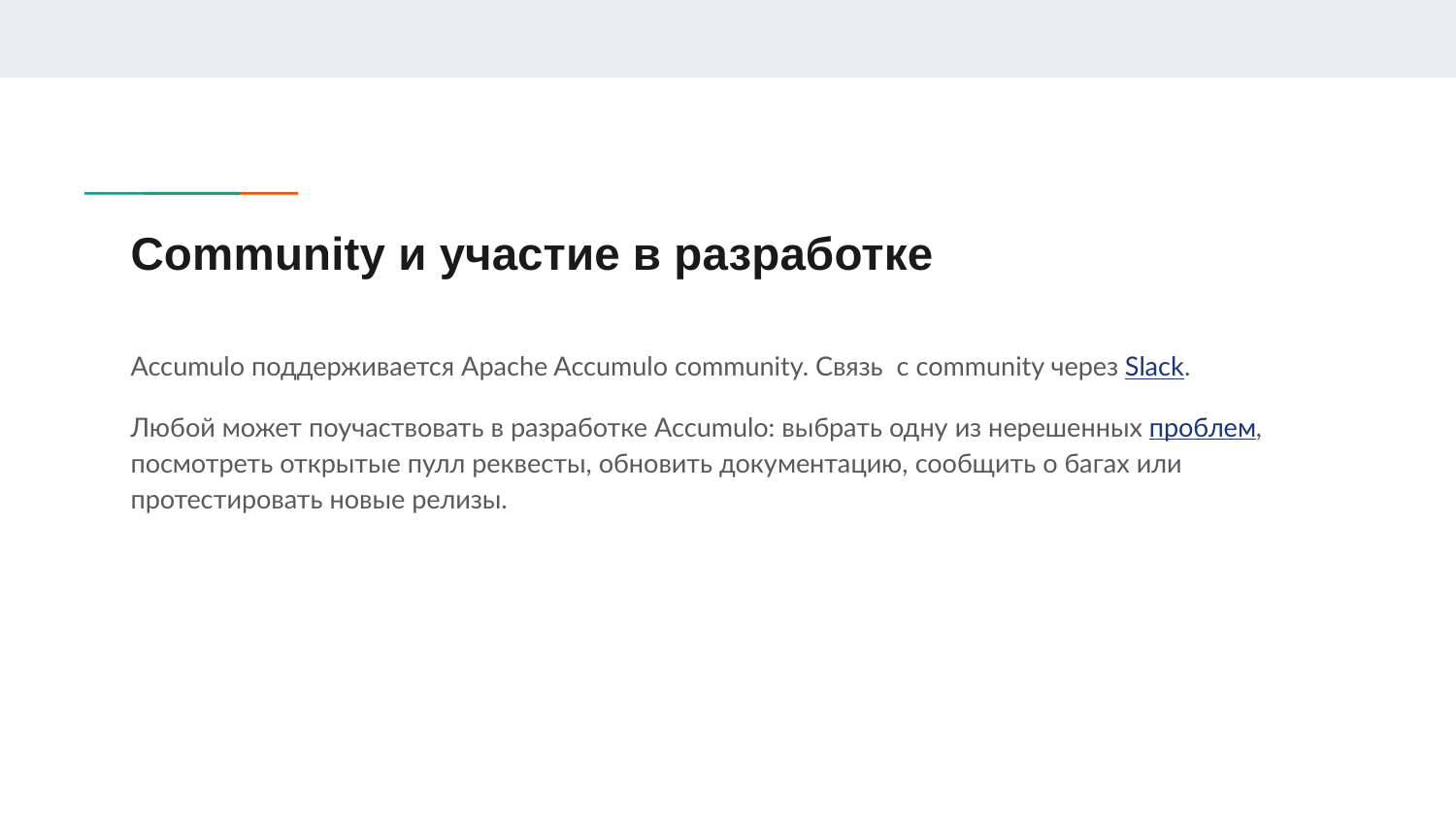

# Community и участие в разработке
Accumulo поддерживается Apache Accumulo community. Связь  с community через Slack.
Любой может поучаствовать в разработке Accumulo: выбрать одну из нерешенных проблем, посмотреть открытые пулл реквесты, обновить документацию, сообщить о багах или протестировать новые релизы.